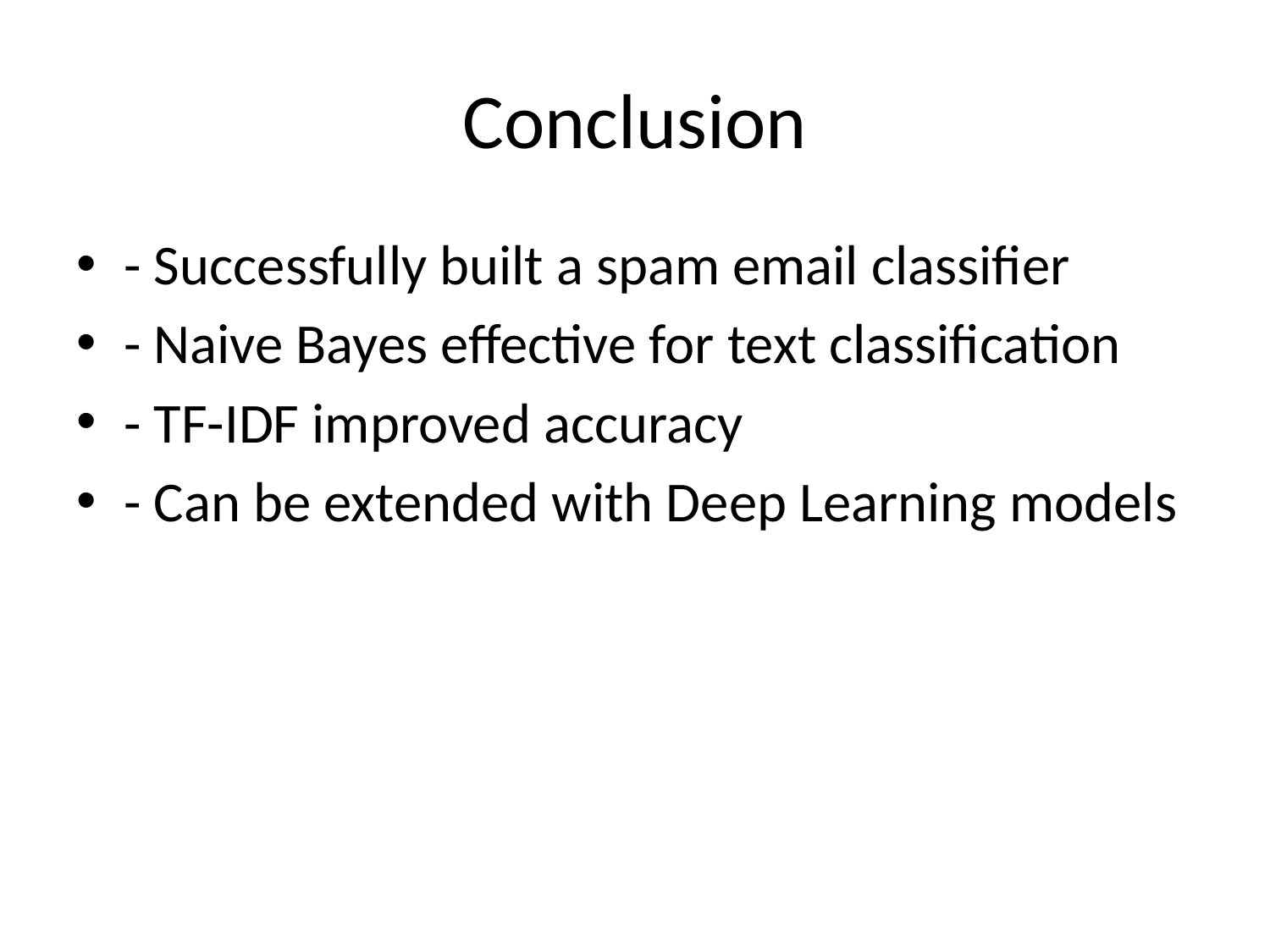

# Conclusion
- Successfully built a spam email classifier
- Naive Bayes effective for text classification
- TF-IDF improved accuracy
- Can be extended with Deep Learning models